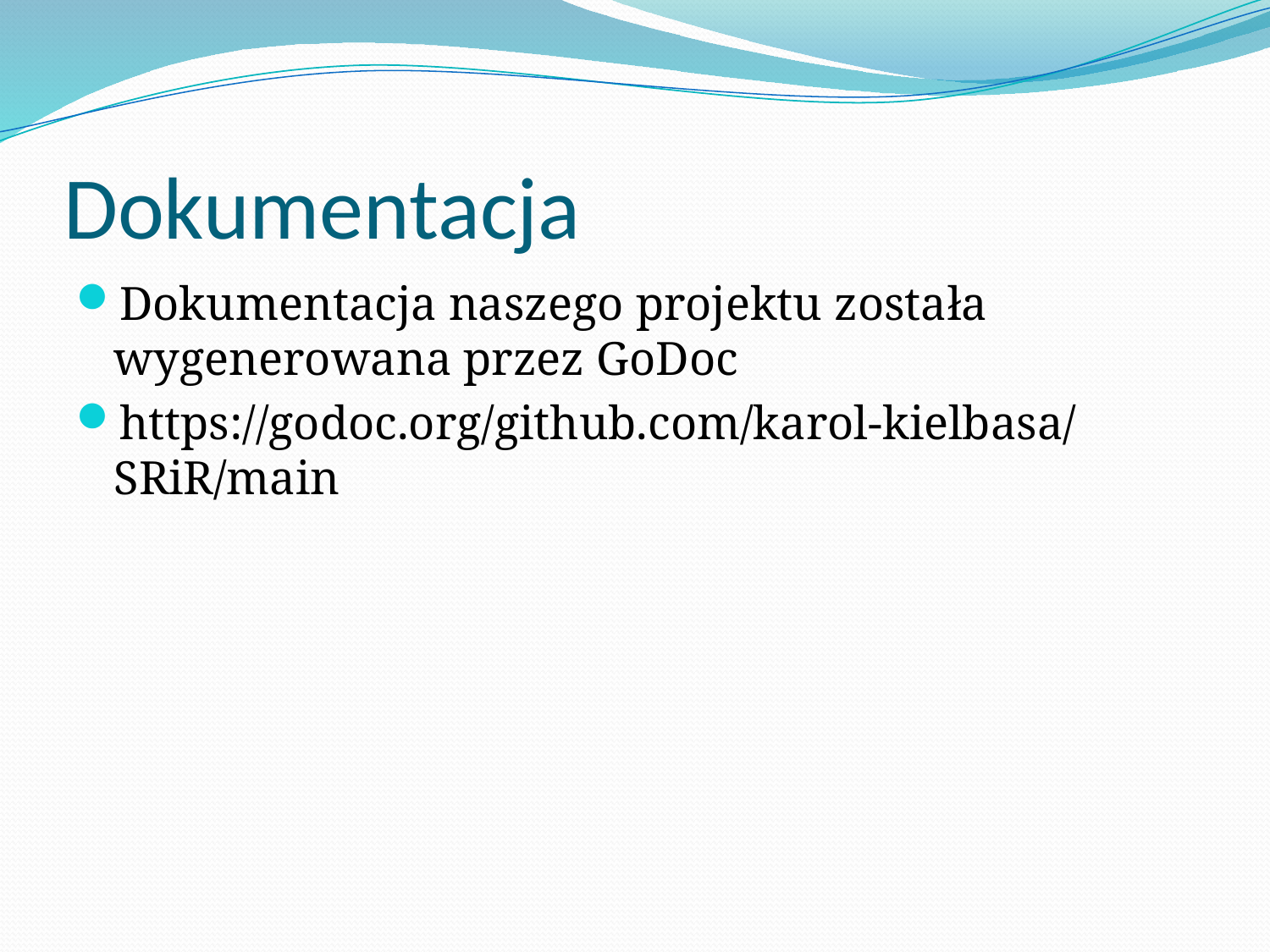

# Dokumentacja
Dokumentacja naszego projektu została wygenerowana przez GoDoc
https://godoc.org/github.com/karol-kielbasa/SRiR/main